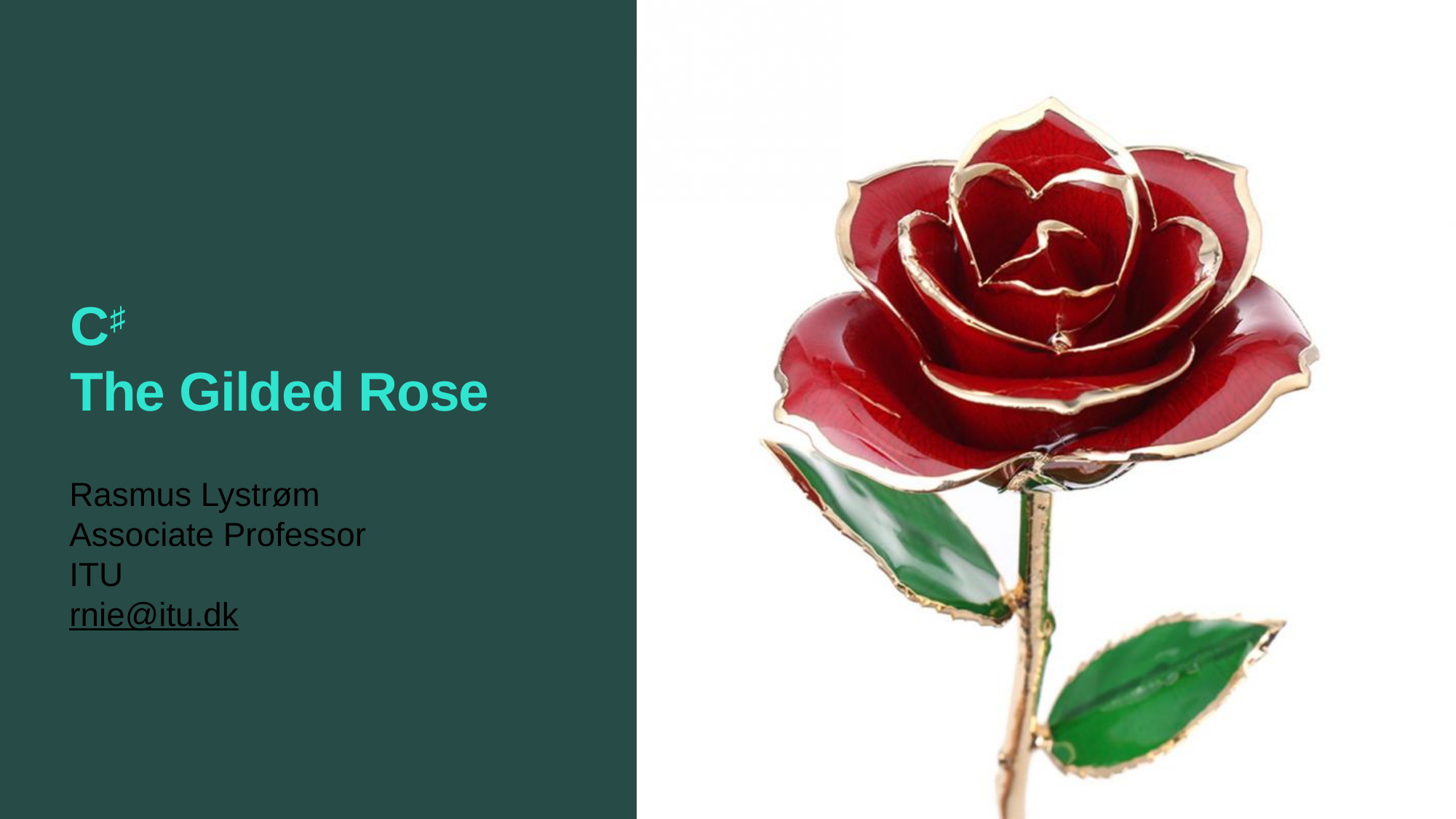

# C♯ The Gilded Rose
Rasmus Lystrøm
Associate Professor
ITU
rnie@itu.dk